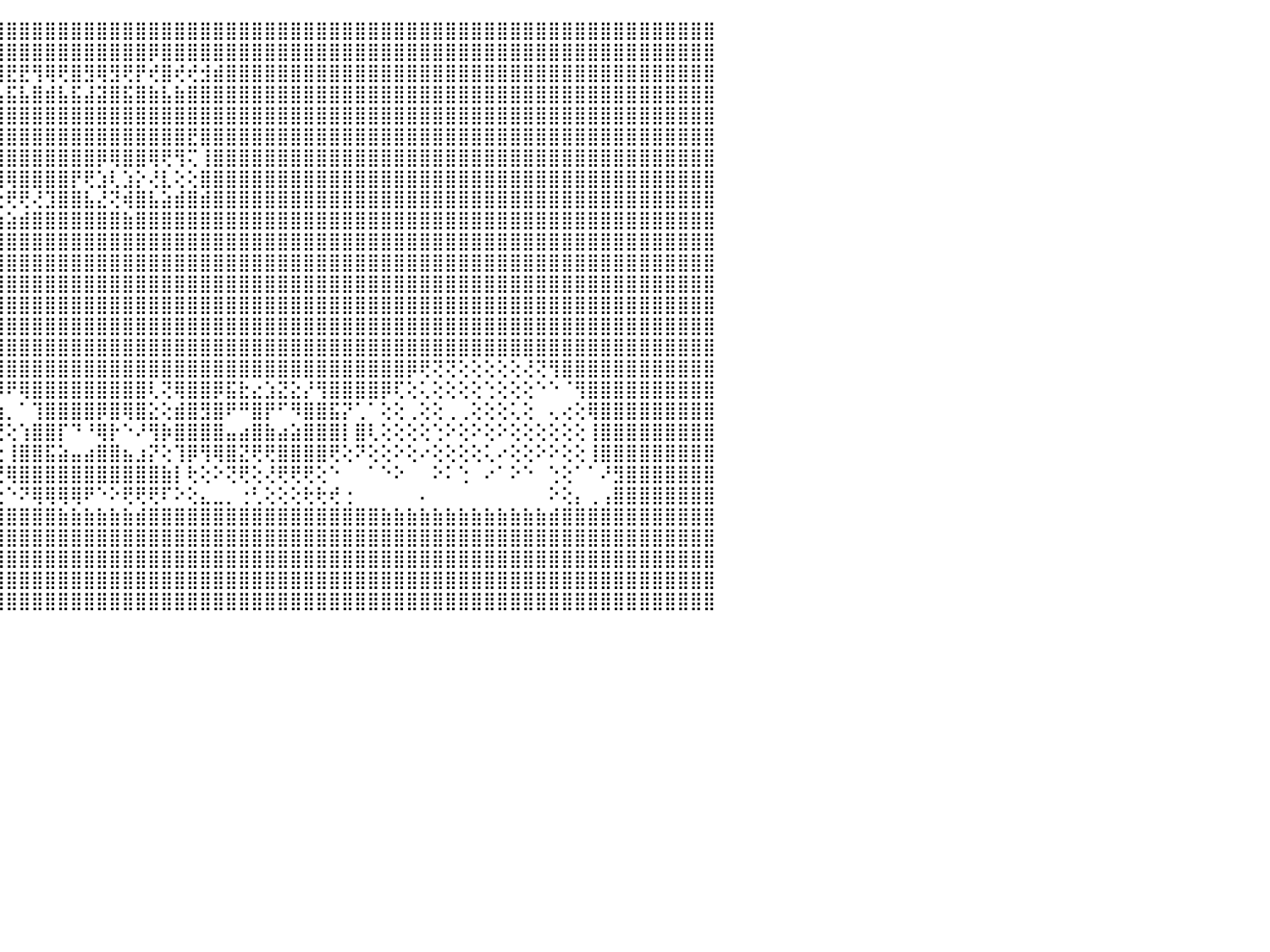

⣿⣿⣿⣿⣿⣿⣿⣿⣿⣿⣿⣿⣿⣿⣿⣿⣿⣿⣿⣿⣿⣿⣿⣿⣿⣿⣿⣿⣿⣿⣿⣿⣿⣿⣿⣿⣿⣿⣿⣿⣿⣿⣿⣿⣿⣿⣿⣿⣿⣿⣿⣿⣿⣿⣿⣿⣿⣿⣿⣿⣿⣿⣿⣿⣿⣿⣿⣿⣿⣿⣿⣿⣿⣿⣿⣿⣿⣿⣿⣿⣿⣿⣿⣿⣿⣿⣿⣿⣿⣿⣿⣿⣿⣿⣿⣿⣿⣿⣿⣿⠀
⣿⣿⣿⣿⣿⣿⣿⣿⣿⣿⣿⣿⣿⣿⣿⣿⣿⣿⣿⣿⣿⣿⣿⣿⣿⣿⣿⣿⣿⣿⣿⣿⣿⣿⣿⣿⣿⣿⣿⢿⣿⣿⣿⣿⣿⣿⣿⣿⣿⣿⣿⣿⣿⣿⣿⣿⡿⣿⣿⣿⣿⣿⣿⣿⣿⣿⣿⣿⣿⣿⣿⣿⣿⣿⣿⣿⣿⣿⣿⣿⣿⣿⣿⣿⣿⣿⣿⣿⣿⣿⣿⣿⣿⣿⣿⣿⣿⣿⣿⣿⠀
⣿⣿⣿⣿⣿⣿⣟⣿⡿⢻⣿⢿⢿⣿⡟⡿⣿⢻⢟⡿⢿⣟⣟⢿⢿⢟⡻⡟⣟⡿⣿⣿⢿⡿⣿⡿⢞⣿⣾⢻⢺⢟⡞⣟⣿⣟⣟⢻⢿⢟⣿⣻⢿⣻⢟⡟⢞⣿⢞⢞⣺⣾⣿⣿⣿⣿⣿⣿⣿⣿⣿⣿⣿⣿⣿⣿⣿⣿⣿⣿⣿⣿⣿⣿⣿⣿⣿⣿⣿⣿⣿⣿⣿⣿⣿⣿⣿⣿⣿⣿⠀
⣿⣿⣿⣿⣿⣿⣵⣿⣷⣾⣯⣮⣵⣷⣽⣵⣿⣽⣿⣽⣧⣿⣿⣿⣿⣾⣽⣷⣿⣵⣿⣽⣽⣯⣿⣷⣼⣿⣧⣿⣼⣾⣯⣾⣧⣯⣧⣿⣾⣧⣯⣼⣽⣿⣯⣿⣷⣧⣷⣿⣿⣿⣿⣿⣿⣿⣿⣿⣿⣿⣿⣿⣿⣿⣿⣿⣿⣿⣿⣿⣿⣿⣿⣿⣿⣿⣿⣿⣿⣿⣿⣿⣿⣿⣿⣿⣿⣿⣿⣿⠀
⣿⣿⣿⣿⣿⣿⣿⣿⣿⣿⣿⣿⣿⣿⣿⣿⣿⣿⣿⣿⣿⣿⣿⣿⣿⣿⣿⣿⣿⣿⣿⣿⣿⣿⣿⣿⣿⣿⣿⡿⡿⣿⣿⣿⣿⣿⣿⣿⣿⣿⣿⣿⣿⣿⣿⣿⣿⣿⣿⣿⣿⣿⣿⣿⣿⣿⣿⣿⣿⣿⣿⣿⣿⣿⣿⣿⣿⣿⣿⣿⣿⣿⣿⣿⣿⣿⣿⣿⣿⣿⣿⣿⣿⣿⣿⣿⣿⣿⣿⣿⠀
⣿⣿⣿⣿⣿⣿⣿⣿⣿⣿⣿⣿⣿⣿⣿⣿⣿⣿⣿⣿⣿⣿⣿⣿⣿⣿⣿⣿⣿⣿⣿⣿⣿⣿⣿⣿⣿⣿⣏⢕⣵⢜⢟⣿⣿⣿⣿⣿⣿⣿⣿⣿⣿⣿⣿⣿⣿⣿⣿⣟⣿⣿⣿⣿⣿⣿⣿⣿⣿⣿⣿⣿⣿⣿⣿⣿⣿⣿⣿⣿⣿⣿⣿⣿⣿⣿⣿⣿⣿⣿⣿⣿⣿⣿⣿⣿⣿⣿⣿⣿⠀
⣿⣿⣿⣿⣿⣿⣿⣿⣿⣿⣿⣿⣿⣿⣿⣿⣿⣿⣿⣿⣿⣿⣿⣿⣿⣿⣿⣿⣿⣿⣿⣿⣿⣿⣿⣿⣿⣿⣿⠕⣕⡱⢜⢻⣿⣿⣿⣿⣿⣿⣿⣿⡿⢿⣿⣿⢿⢟⢻⢍⢸⣿⣿⣿⣿⣿⣿⣿⣿⣿⣿⣿⣿⣿⣿⣿⣿⣿⣿⣿⣿⣿⣿⣿⣿⣿⣿⣿⣿⣿⣿⣿⣿⣿⣿⣿⣿⣿⣿⣿⠀
⣿⣿⣿⣿⣿⣿⣿⣿⣿⣿⣿⣿⣿⣿⣿⣿⣿⣿⣿⣿⣿⣿⣿⣿⣿⣿⣿⣿⣿⣿⣿⣿⣿⣿⣿⣿⣿⣿⣿⣯⣿⡇⢕⢜⢻⢿⣿⣿⣿⣿⡟⢟⣱⢇⣱⡕⢜⣇⢕⢕⣿⣿⣿⣿⣿⣿⣿⣿⣿⣿⣿⣿⣿⣿⣿⣿⣿⣿⣿⣿⣿⣿⣿⣿⣿⣿⣿⣿⣿⣿⣿⣿⣿⣿⣿⣿⣿⣿⣿⣿⠀
⣿⣿⣿⣿⣿⣿⣿⣿⣿⣿⣿⣿⣿⣿⣿⣿⣿⣿⣿⣿⣿⣿⣿⣿⣿⣿⣿⣿⣿⣿⣿⣿⣿⣿⣿⣿⣿⣿⣿⣿⣿⣷⣕⣕⢑⢟⢟⢜⣹⣿⣿⣧⣜⢝⢾⣿⣧⣵⣾⣿⣾⣿⣿⣿⣿⣿⣿⣿⣿⣿⣿⣿⣿⣿⣿⣿⣿⣿⣿⣿⣿⣿⣿⣿⣿⣿⣿⣿⣿⣿⣿⣿⣿⣿⣿⣿⣿⣿⣿⣿⠀
⣿⣿⣿⣿⣿⣿⣿⣿⣿⣿⣿⣿⣿⣿⣿⣿⣿⣿⣿⣿⣿⣿⣿⣿⣿⣿⣿⣿⣿⣿⣿⣿⣿⣿⣿⣿⣿⣿⣿⣿⣿⣿⣿⣇⣱⣵⣾⣿⣿⣿⣿⣿⣿⣿⣷⣿⣿⣿⣿⣿⣿⣿⣿⣿⣿⣿⣿⣿⣿⣿⣿⣿⣿⣿⣿⣿⣿⣿⣿⣿⣿⣿⣿⣿⣿⣿⣿⣿⣿⣿⣿⣿⣿⣿⣿⣿⣿⣿⣿⣿⠀
⣿⣿⣿⣿⣿⣿⣿⣿⣿⣿⣿⣿⣿⣿⣿⣿⣿⣿⣿⣿⣿⣿⣿⣿⣿⣿⣿⣿⣿⣿⣿⣿⣿⣿⣿⣿⣿⣿⣿⣿⣿⣿⣿⣿⣿⣿⣿⣿⣿⣿⣿⣿⣿⣿⣿⣿⣿⣿⣿⣿⣿⣿⣿⣿⣿⣿⣿⣿⣿⣿⣿⣿⣿⣿⣿⣿⣿⣿⣿⣿⣿⣿⣿⣿⣿⣿⣿⣿⣿⣿⣿⣿⣿⣿⣿⣿⣿⣿⣿⣿⠀
⣿⣿⣿⣿⣿⣿⣿⣿⣿⣿⣿⣿⣿⣿⣿⣿⣿⣿⣿⣿⣿⣿⣿⣿⣿⣿⣿⣿⣿⣿⣿⣿⣿⣿⣿⣿⣿⣿⣿⣿⣿⣿⣿⣿⣿⣿⣿⣿⣿⣿⣿⣿⣿⣿⣿⣿⣿⣿⣿⣿⣿⣿⣿⣿⣿⣿⣿⣿⣿⣿⣿⣿⣿⣿⣿⣿⣿⣿⣿⣿⣿⣿⣿⣿⣿⣿⣿⣿⣿⣿⣿⣿⣿⣿⣿⣿⣿⣿⣿⣿⠀
⣿⣿⣿⣿⣿⣿⣿⣿⣿⣿⣿⣿⣿⣿⣿⣿⣿⣿⣿⣿⣿⣿⣿⣿⣿⣿⣿⣿⣿⣿⣿⣿⣿⣿⣿⣿⣿⣿⣿⣿⣿⣿⣿⣿⣿⣿⣿⣿⣿⣿⣿⣿⣿⣿⣿⣿⣿⣿⣿⣿⣿⣿⣿⣿⣿⣿⣿⣿⣿⣿⣿⣿⣿⣿⣿⣿⣿⣿⣿⣿⣿⣿⣿⣿⣿⣿⣿⣿⣿⣿⣿⣿⣿⣿⣿⣿⣿⣿⣿⣿⠀
⣿⣿⣿⣿⣿⣿⣿⣿⣿⣿⣿⣿⣿⣿⣿⣿⣿⣿⣿⣿⣿⣿⣿⣿⣿⣿⣿⣿⣿⣿⣿⣿⣿⣿⣿⣿⣿⣿⣿⣿⣿⣿⣿⣿⣿⣿⣿⣿⣿⣿⣿⣿⣿⣿⣿⣿⣿⣿⣿⣿⣿⣿⣿⣿⣿⣿⣿⣿⣿⣿⣿⣿⣿⣿⣿⣿⣿⣿⣿⣿⣿⣿⣿⣿⣿⣿⣿⣿⣿⣿⣿⣿⣿⣿⣿⣿⣿⣿⣿⣿⠀
⣿⣿⣿⣿⣿⣿⣿⣿⣿⣿⣿⣿⣿⣿⣿⣿⣿⣿⣿⣿⣿⣿⣿⣿⣿⣿⣿⣿⣿⣿⣿⣿⣿⣿⣿⣿⣿⣿⣿⣿⣿⣿⣿⣿⣿⣿⣿⣿⣿⣿⣿⣿⣿⣿⣿⣿⣿⣿⣿⣿⣿⣿⣿⣿⣿⣿⣿⣿⣿⣿⣿⣿⣿⣿⣿⣿⣿⣿⣿⣿⣿⣿⣿⣿⣿⣿⣿⣿⣿⣿⣿⣿⣿⣿⣿⣿⣿⣿⣿⣿⠀
⣿⣿⣿⣿⣿⣿⣿⣿⣿⣿⣿⣿⣿⣿⣿⣿⣿⣿⣿⣿⣿⣿⣿⣿⣿⣿⣿⣿⣿⣿⣿⣿⣿⣿⣿⣿⣿⣿⣿⣿⣿⣿⣿⣿⣿⣿⣿⣿⣿⣿⣿⣿⣿⣿⣿⣿⣿⣿⣿⣿⣿⣿⣿⣿⣿⣿⣿⣿⣿⣿⣿⣿⣿⣿⣿⣿⣿⣿⣿⣿⣿⣿⣿⣿⣿⣿⣿⣿⣿⣿⣿⣿⣿⣿⣿⣿⣿⣿⣿⣿⠀
⣿⣿⣿⣿⣿⣿⣿⣿⣿⣿⣿⣿⣿⣿⣿⣿⣿⣿⣿⣿⣿⣿⣿⣿⣿⣿⣿⣿⡿⢟⢏⢝⢕⢕⢜⢝⢝⢝⢻⣿⣿⣿⣿⣿⣿⣿⣿⣿⣿⣿⣿⣿⣿⣿⣿⣿⣿⣿⣿⣿⣿⣿⣿⣿⣿⣿⣿⣿⣿⣿⣿⣿⣿⣿⣿⣿⡿⢟⢝⢝⢕⢕⢕⢕⢕⢜⢝⢻⣿⣿⣿⣿⣿⣿⣿⣿⣿⣿⣿⣿⠀
⣿⣿⣿⣿⣿⣿⣿⣿⣿⣿⣿⣿⣿⣿⣿⣿⣿⣿⣿⣿⣿⣿⣿⣿⣿⣿⡿⢏⢕⣳⣯⢷⣿⣿⣿⣿⣿⣿⣧⣺⣯⡗⢻⣿⡿⠟⢿⣿⣿⣿⣿⣿⣿⣿⣿⣿⢇⢝⢿⣿⣿⡿⣯⣗⣔⣱⣝⣕⡜⢻⣿⣿⣿⣿⡿⢏⢕⢅⢕⢕⢕⢕⢑⢕⢕⢕⠑⠑⠈⢻⣿⣿⣿⣿⣿⣿⣿⣿⣿⣿⠀
⣿⣿⣿⣿⣿⣿⣿⣿⣿⣿⣿⣿⣿⢿⠟⢟⣿⣿⣿⣿⣿⣿⣿⡫⢛⢿⡇⢕⠀⠀⢔⢟⢟⠟⠏⢝⢝⢟⠏⠕⢄⣕⣵⣿⢱⡀⠁⢹⣿⣿⣿⣿⡿⣿⢿⣿⣕⢕⣾⣿⣻⣿⠟⠛⣿⡟⠋⠻⣿⣿⣯⡝⢁⠁⢕⢕⢀⢕⢕⢀⢀⢕⢕⢕⢅⢕⠀⢄⢔⢕⢿⣿⣿⣿⣿⣿⣿⣿⣿⣿⠀
⣿⣿⣿⣿⣿⣿⣿⣿⣿⣿⣿⣧⣤⣄⢄⣾⣿⣿⣿⢟⠛⢿⣿⠛⢳⣾⡇⠁⠀⠕⢕⠕⠑⠀⠐⠁⠁⠀⠀⠁⠅⢿⣿⢇⢜⢕⢱⣿⣿⡏⠙⠘⢿⡗⠑⠜⢻⡷⣿⣿⣿⣿⣤⣴⣿⣷⣴⣵⣿⣿⣿⡇⣿⢇⢕⢕⢕⢕⢑⠕⢕⠕⢕⠕⢕⢕⢕⢕⢕⢕⢸⣿⣿⣿⣿⣿⣿⣿⣿⣿⠀
⣿⣿⣿⣿⣿⣿⣿⣿⣿⣿⣿⣿⣿⣿⣿⣿⣿⣿⣿⣦⣄⣼⣿⣦⣼⣿⢇⠀⠀⠀⠀⠁⠀⠀⠀⠀⠀⠀⠀⠀⠀⢸⡿⢕⢕⢸⣿⣿⣯⣵⣤⣴⣿⣿⣦⣰⡝⢕⢹⡿⢻⢿⣿⣝⢟⢟⣿⣿⣿⣿⢟⢕⠝⢕⢕⠕⢕⠔⢕⢕⢕⢕⢅⠔⢕⢕⠕⠕⢕⢕⢸⣿⣿⣿⣿⣿⣿⣿⣿⣿⠀
⣿⣿⣿⣿⣿⣿⣿⢕⢜⣿⢟⢕⢝⢿⣿⣿⣿⣿⢿⣿⣿⢟⢛⠿⢿⢕⢕⢕⢔⠀⠀⠀⠀⠀⠀⠀⠀⠀⠀⠀⠀⡾⢡⡷⢜⢿⣿⣿⣿⣿⣿⣿⣿⣿⣿⣿⣿⣷⡇⢗⢕⠕⢝⢟⢕⢜⢟⢟⢟⢕⠑⠀⠀⠁⠑⠕⠀⠀⠕⠅⢑⠀⠔⠁⠕⠑⠀⢑⢕⠁⠁⠜⣻⣿⣿⣿⣿⣿⣿⣿⠀
⣿⣿⣿⣿⣿⣿⣿⡕⢕⢵⢕⢕⢕⢜⠝⢛⢟⢟⢟⠏⠝⠑⠕⠕⢕⢼⢇⢑⢑⠀⠔⠒⠂⠂⠀⠀⠖⠄⠀⢀⢅⢷⢑⢕⢕⠑⠝⢿⢿⢿⢿⠟⠑⠕⢟⢟⢟⠏⠕⢕⣄⣀⡀⢐⢃⢕⢕⢕⢗⢗⢞⢐⠀⠀⠀⠀⠀⠄⠀⠀⠀⠀⠀⠀⠀⠀⠀⠕⢕⡄⢀⢠⣿⣿⣿⣿⣿⣿⣿⣿⠀
⣿⣿⣿⣿⣿⣿⣿⣿⣿⣿⣿⣿⣿⣿⣿⣿⣿⣿⣿⣿⣿⣿⣿⣿⣿⣿⣿⣿⣿⣿⣿⣿⣿⣿⣿⣿⣿⣿⣿⣿⣿⣿⣿⣿⣿⣿⣿⣿⣿⣷⣷⣷⣷⣷⣷⣾⣿⣿⣿⣿⣿⣿⣿⣿⣿⣿⣿⣿⣿⣿⣿⣿⣿⣿⣷⣷⣷⣷⣷⣷⣷⣷⣷⣷⣷⣷⣷⣾⣿⣿⣿⣿⣿⣿⣿⣿⣿⣿⣿⣿⠀
⣿⣿⣿⣿⣿⣿⣿⣿⣿⣿⣿⣿⣿⣿⣿⣿⣿⣿⣿⣿⣿⣿⣿⣿⣿⣿⣿⣿⣿⣿⣿⣿⣿⣿⣿⣿⣿⣿⣿⣿⣿⣿⣿⣿⣿⣿⣿⣿⣿⣿⣿⣿⣿⣿⣿⣿⣿⣿⣿⣿⣿⣿⣿⣿⣿⣿⣿⣿⣿⣿⣿⣿⣿⣿⣿⣿⣿⣿⣿⣿⣿⣿⣿⣿⣿⣿⣿⣿⣿⣿⣿⣿⣿⣿⣿⣿⣿⣿⣿⣿⠀
⣿⣿⣿⣿⣿⣿⣿⣿⣿⣿⣿⣿⣿⣿⣿⣿⣿⣿⣿⣿⣿⣿⣿⣿⣿⣿⣿⣿⣿⣿⣿⣿⣿⣿⣿⣿⣿⣿⣿⣿⣿⣿⣿⣿⣿⣿⣿⣿⣿⣿⣿⣿⣿⣿⣿⣿⣿⣿⣿⣿⣿⣿⣿⣿⣿⣿⣿⣿⣿⣿⣿⣿⣿⣿⣿⣿⣿⣿⣿⣿⣿⣿⣿⣿⣿⣿⣿⣿⣿⣿⣿⣿⣿⣿⣿⣿⣿⣿⣿⣿⠀
⣿⣿⣿⣿⣿⣿⣿⣿⣿⣿⣿⣿⣿⣿⣿⣿⣿⣿⣿⣿⣿⣿⣿⣿⣿⣿⣿⣿⣿⣿⣿⣿⣿⣿⣿⣿⣿⣿⣿⣿⣿⣿⣿⣿⣿⣿⣿⣿⣿⣿⣿⣿⣿⣿⣿⣿⣿⣿⣿⣿⣿⣿⣿⣿⣿⣿⣿⣿⣿⣿⣿⣿⣿⣿⣿⣿⣿⣿⣿⣿⣿⣿⣿⣿⣿⣿⣿⣿⣿⣿⣿⣿⣿⣿⣿⣿⣿⣿⣿⣿⠀
⢿⢿⢿⢿⠿⣿⣿⡿⣿⣿⣿⣿⣿⣿⣿⣿⣿⣿⣿⣿⣿⣿⣿⣿⣿⣿⣿⣿⣿⣿⣿⣿⣿⣿⣿⣿⣿⣿⣿⣿⣿⣿⣿⣿⣿⣿⣿⣿⣿⣿⣿⣿⣿⣿⣿⣿⣿⣿⣿⣿⣿⣿⣿⣿⣿⣿⣿⣿⣿⣿⣿⣿⣿⣿⣿⣿⣿⣿⣿⣿⣿⣿⣿⣿⣿⣿⣿⣿⣿⣿⣿⣿⣿⣿⣿⣿⣿⣿⣿⣿⠀
⠀⠀⠀⠀⠀⠀⠀⠀⠀⠀⠀⠀⠀⠀⠀⠀⠀⠀⠀⠀⠀⠀⠀⠀⠀⠀⠀⠀⠀⠀⠀⠀⠀⠀⠀⠀⠀⠀⠀⠀⠀⠀⠀⠀⠀⠀⠀⠀⠀⠀⠀⠀⠀⠀⠀⠀⠀⠀⠀⠀⠀⠀⠀⠀⠀⠀⠀⠀⠀⠀⠀⠀⠀⠀⠀⠀⠀⠀⠀⠀⠀⠀⠀⠀⠀⠀⠀⠀⠀⠀⠀⠀⠀⠀⠀⠀⠀⠀⠀⠀⠀